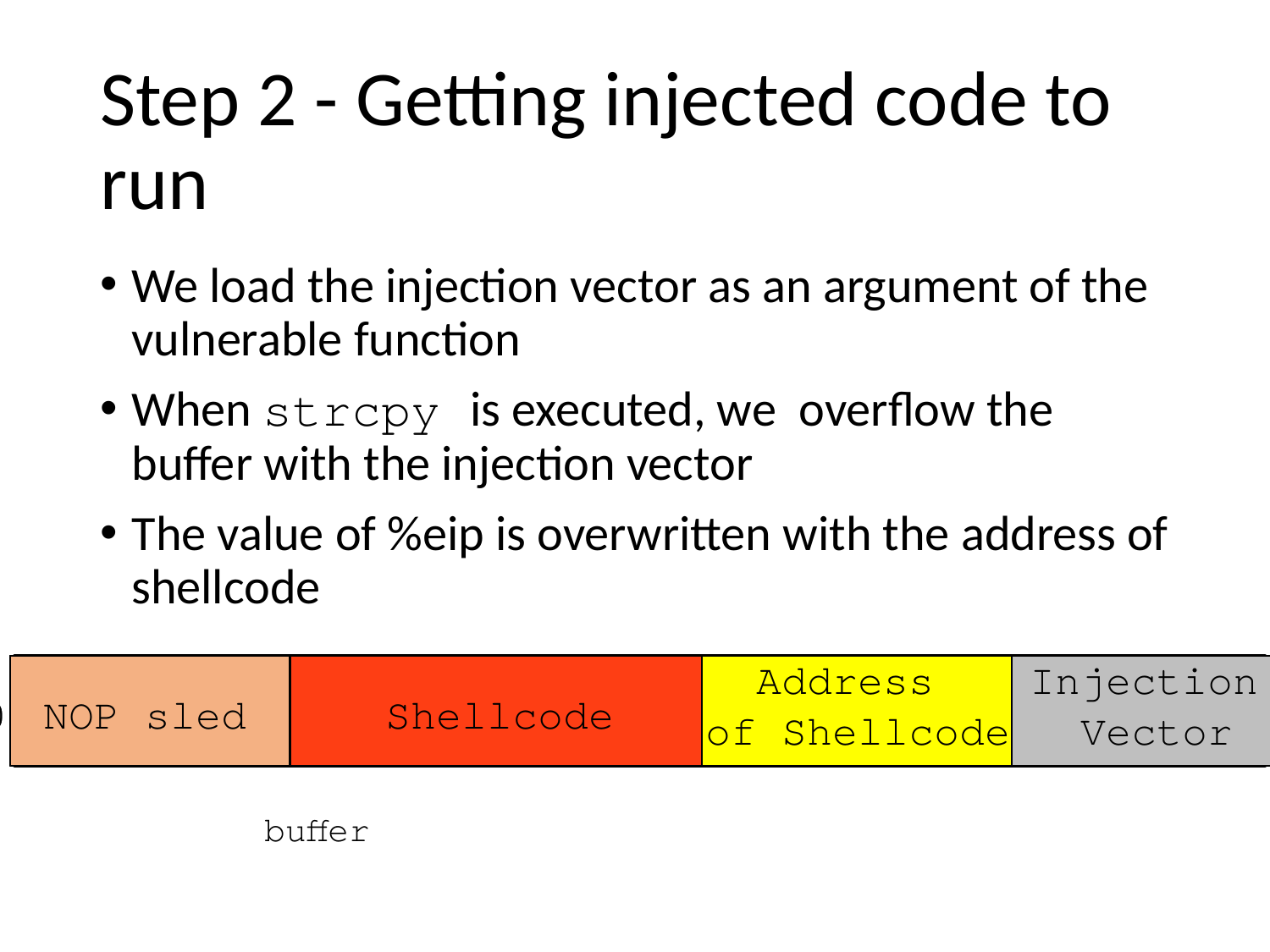

# Step 2 - Getting injected code to run
We load the injection vector as an argument of the vulnerable function
When strcpy is executed, we  overflow the buffer with the injection vector
The value of %eip is overwritten with the address of shellcode
Injection
  Vector

Address
of Shellcode

00 00 00 00 00 00 00

%ebp

00 00 00 00 00 00 00

NOP sled

  Shellcode

    %eip
buffer